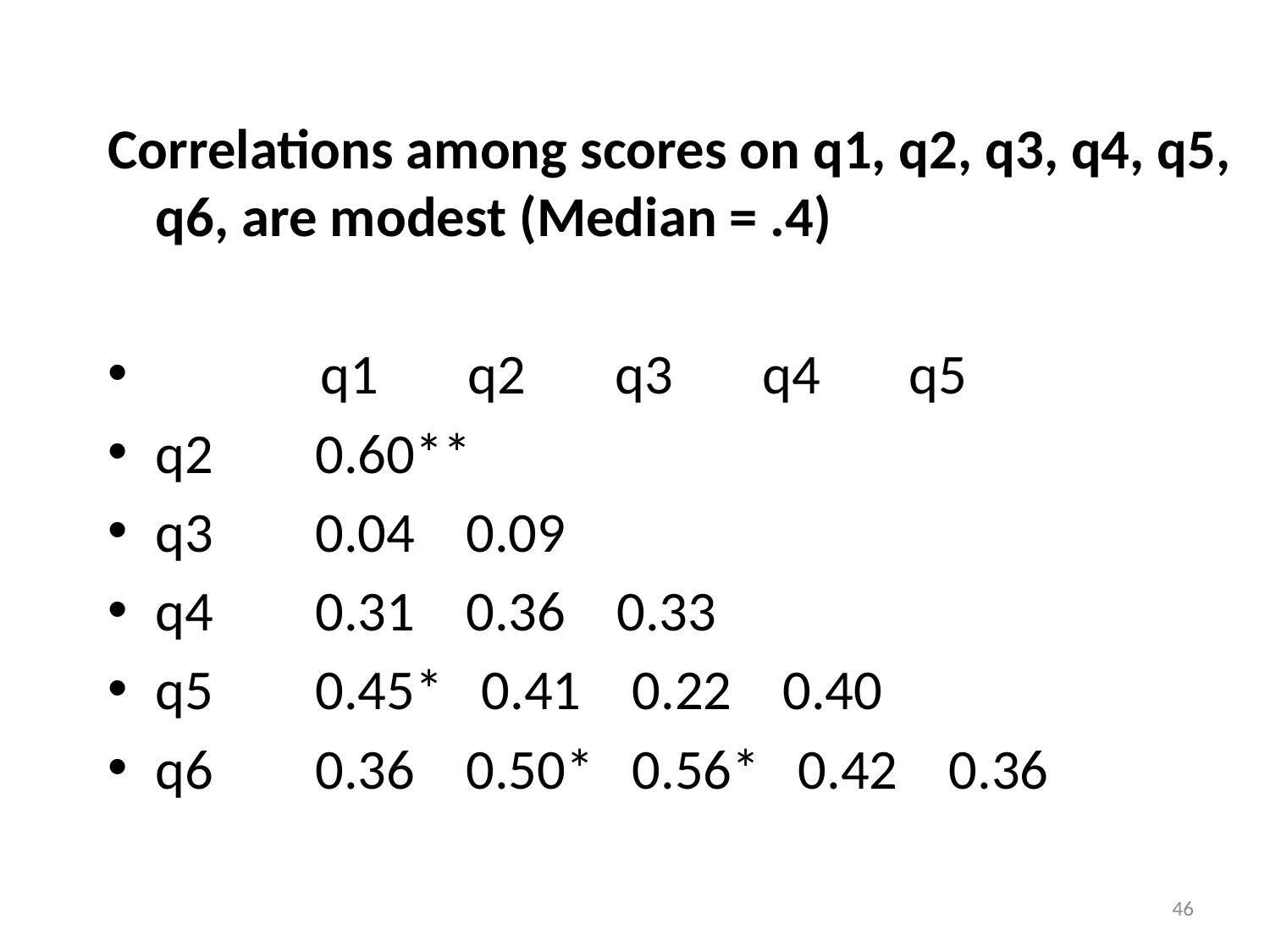

Correlations among scores on q1, q2, q3, q4, q5, q6, are modest (Median = .4)

             q1       q2       q3       q4       q5
q2        0.60**
q3        0.04    0.09
q4        0.31    0.36    0.33
q5        0.45*   0.41    0.22    0.40
q6        0.36    0.50*   0.56*   0.42    0.36
46